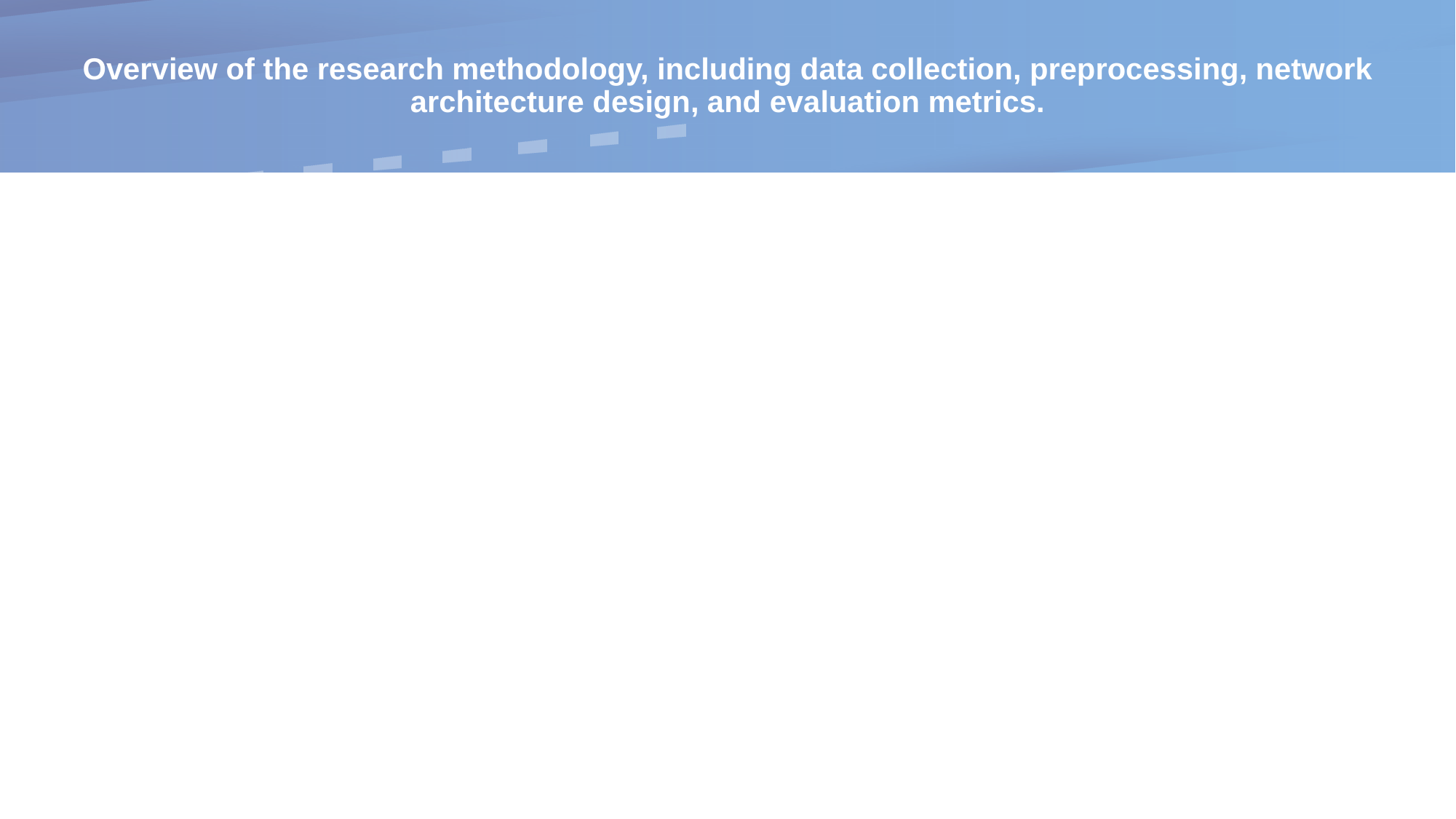

# Overview of the research methodology, including data collection, preprocessing, network architecture design, and evaluation metrics.